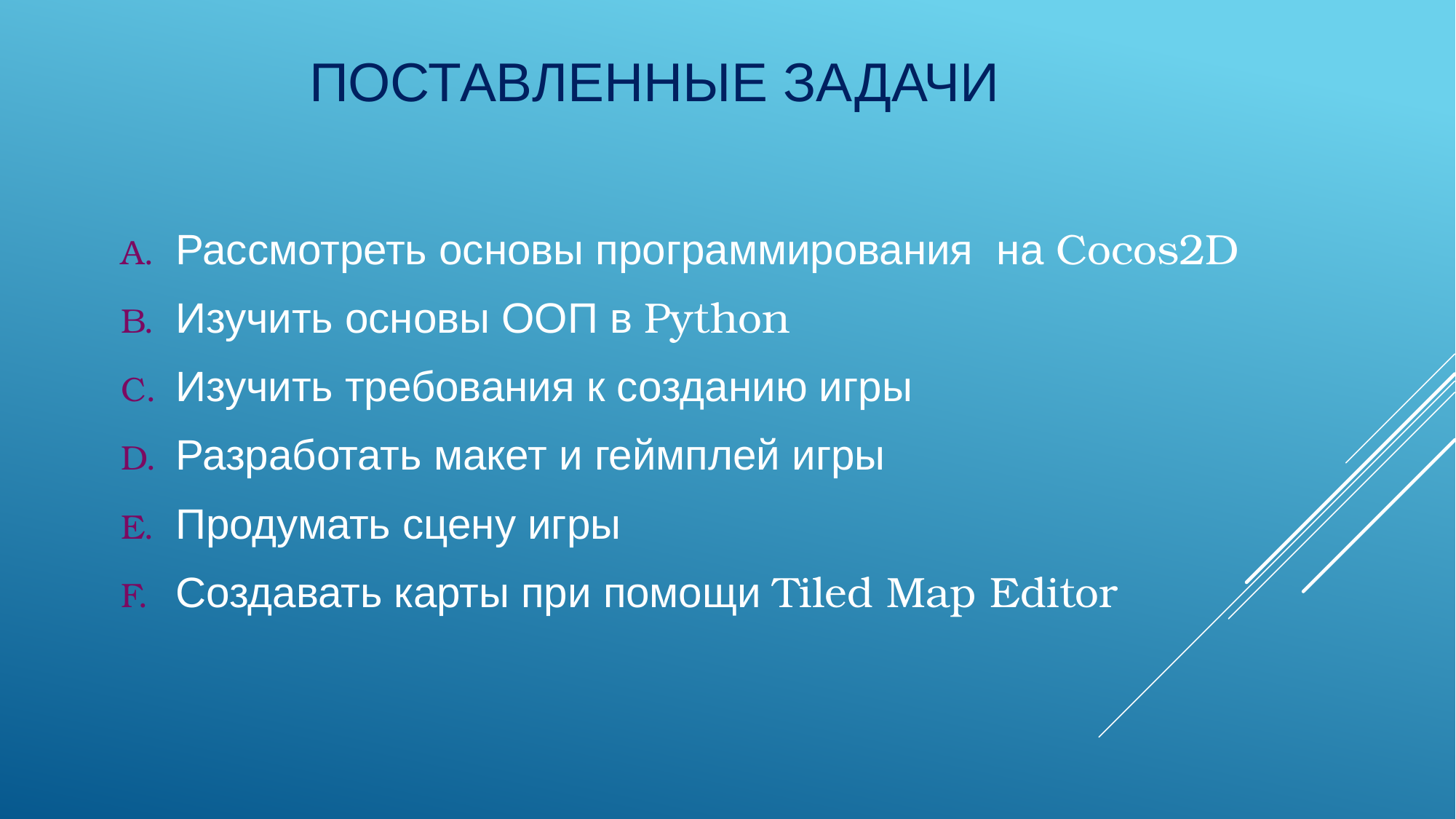

# Поставленные задачи
Рассмотреть основы программирования  на Cocos2D
Изучить основы ООП в Python
Изучить требования к созданию игры
Разработать макет и геймплей игры
Продумать сцену игры
Создавать карты при помощи Tiled Map Editor